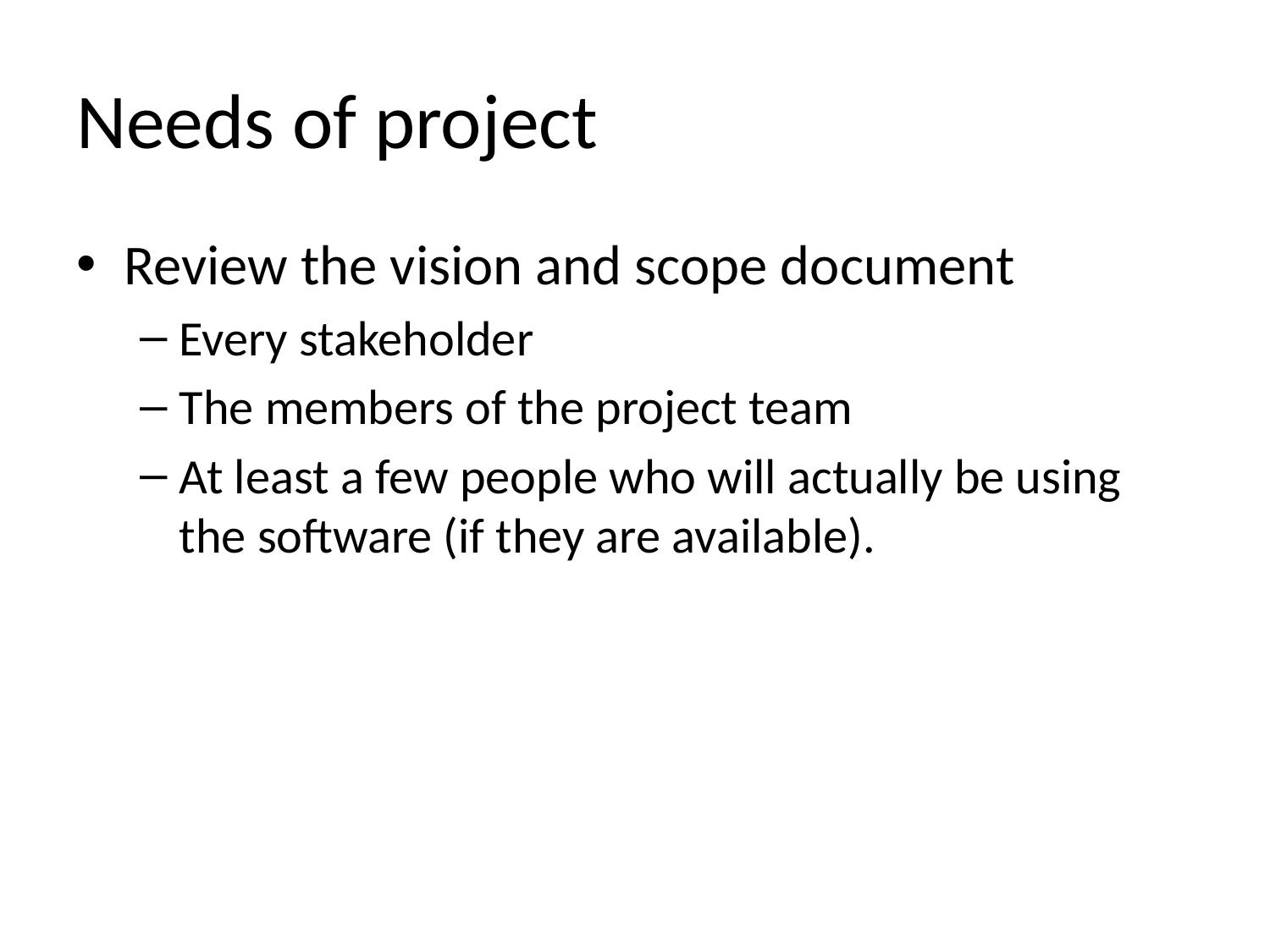

# Needs of project
Review the vision and scope document
Every stakeholder
The members of the project team
At least a few people who will actually be using the software (if they are available).